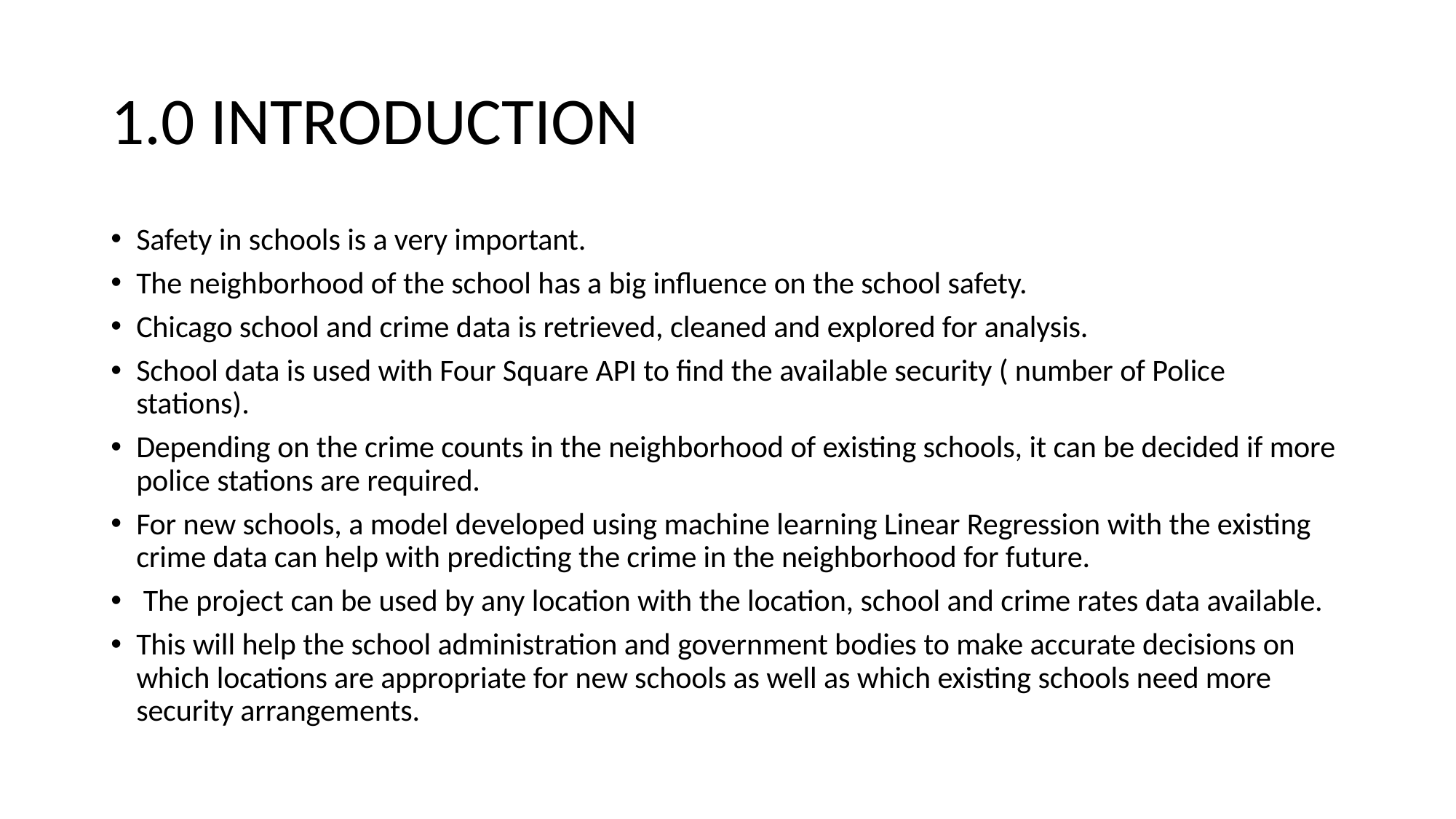

# 1.0 INTRODUCTION
Safety in schools is a very important.
The neighborhood of the school has a big influence on the school safety.
Chicago school and crime data is retrieved, cleaned and explored for analysis.
School data is used with Four Square API to find the available security ( number of Police stations).
Depending on the crime counts in the neighborhood of existing schools, it can be decided if more police stations are required.
For new schools, a model developed using machine learning Linear Regression with the existing crime data can help with predicting the crime in the neighborhood for future.
 The project can be used by any location with the location, school and crime rates data available.
This will help the school administration and government bodies to make accurate decisions on which locations are appropriate for new schools as well as which existing schools need more security arrangements.